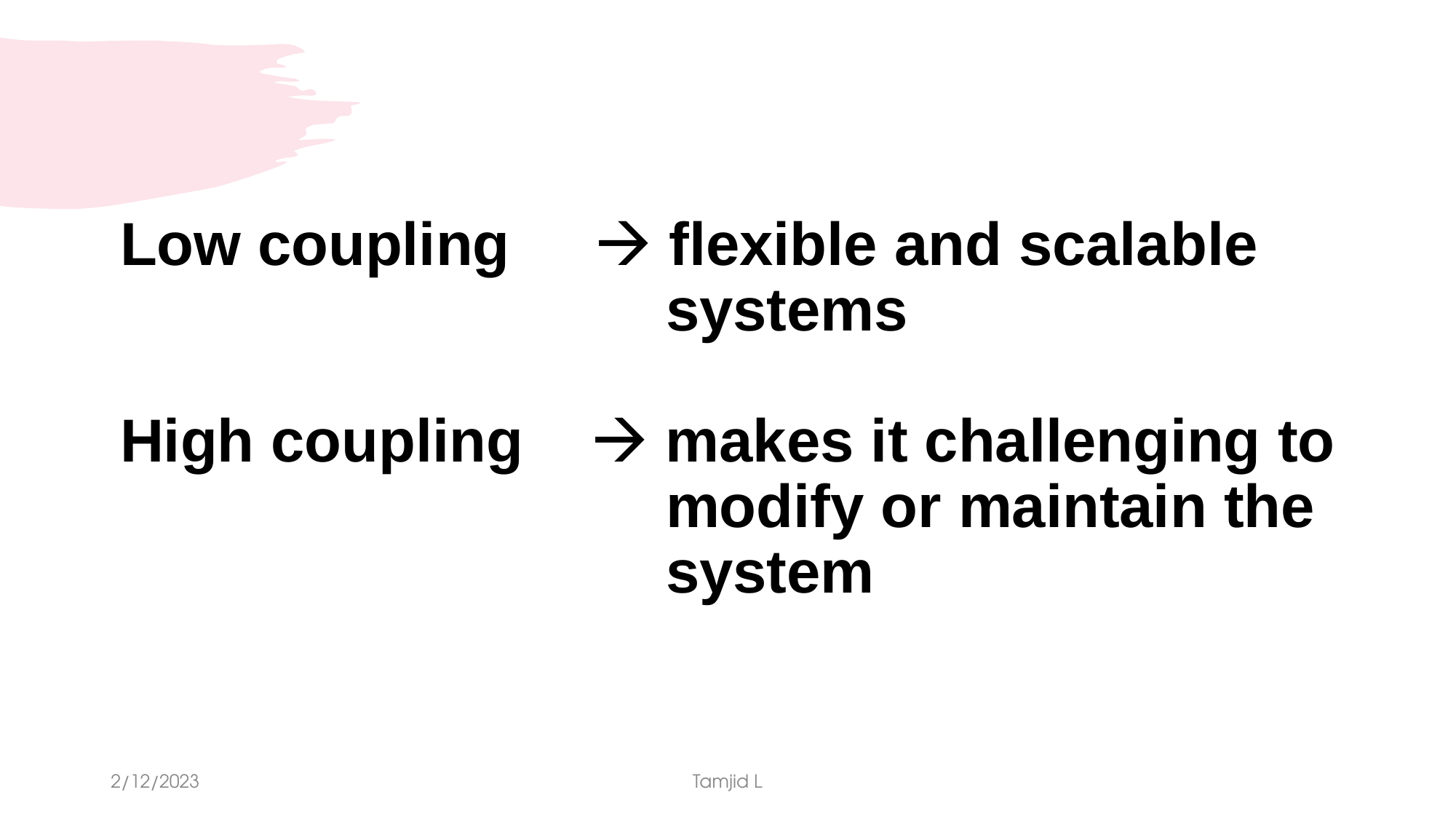

# Low coupling     🡪 flexible and scalable 						systems High coupling    🡪 makes it challenging to 					modify or maintain the 					system
2/12/2023
Tamjid L